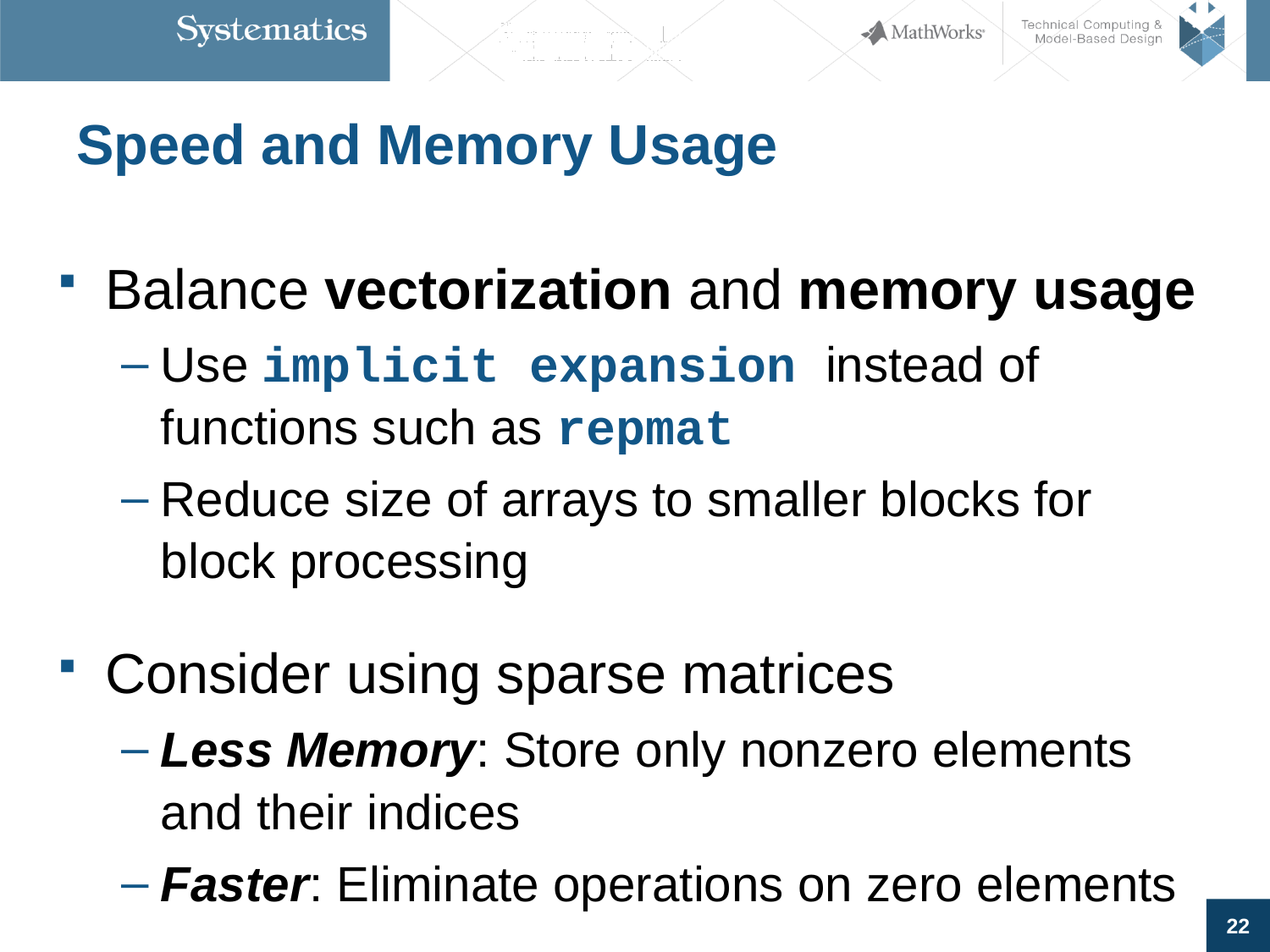

# Speed and Memory Usage
Balance vectorization and memory usage
Use implicit expansion instead of functions such as repmat
Reduce size of arrays to smaller blocks for    block processing

Consider using sparse matrices
Less Memory: Store only nonzero elements    and their indices
Faster: Eliminate operations on zero elements